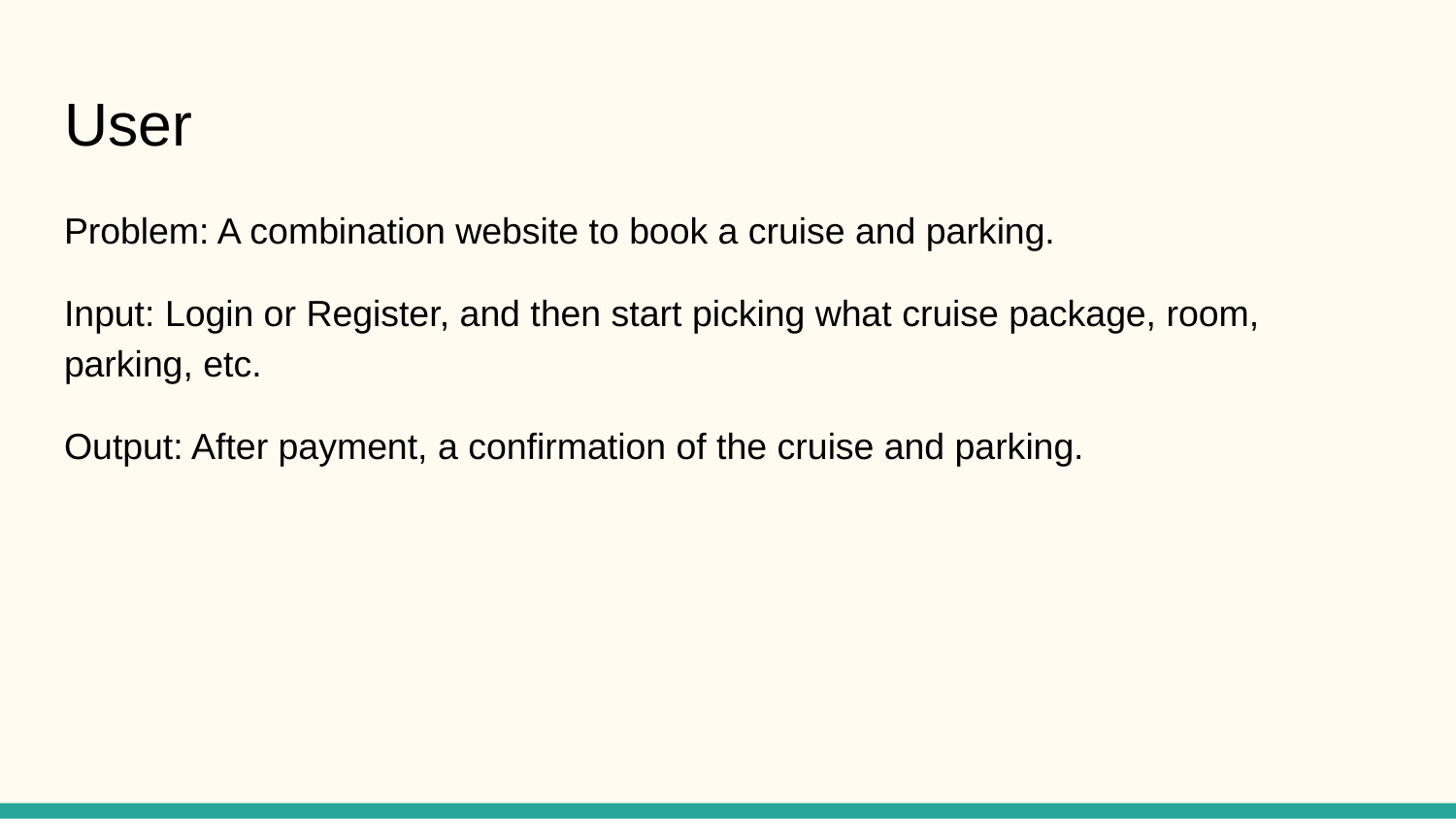

# User
Problem: A combination website to book a cruise and parking.
Input: Login or Register, and then start picking what cruise package, room, parking, etc.
Output: After payment, a confirmation of the cruise and parking.